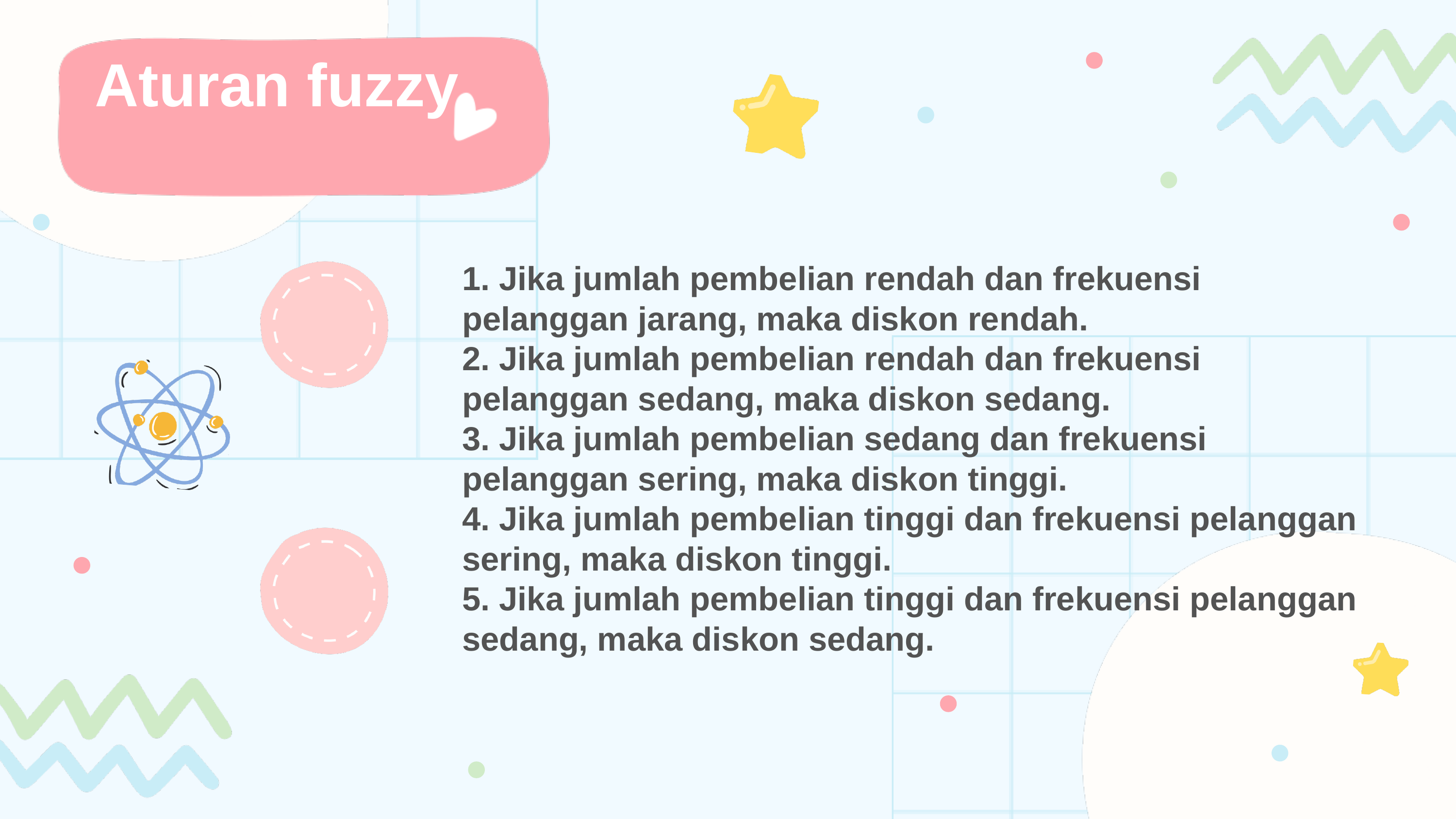

Aturan fuzzy

1. Jika jumlah pembelian rendah dan frekuensi pelanggan jarang, maka diskon rendah.
2. Jika jumlah pembelian rendah dan frekuensi pelanggan sedang, maka diskon sedang.
3. Jika jumlah pembelian sedang dan frekuensi pelanggan sering, maka diskon tinggi.
4. Jika jumlah pembelian tinggi dan frekuensi pelanggan sering, maka diskon tinggi.
5. Jika jumlah pembelian tinggi dan frekuensi pelanggan sedang, maka diskon sedang.